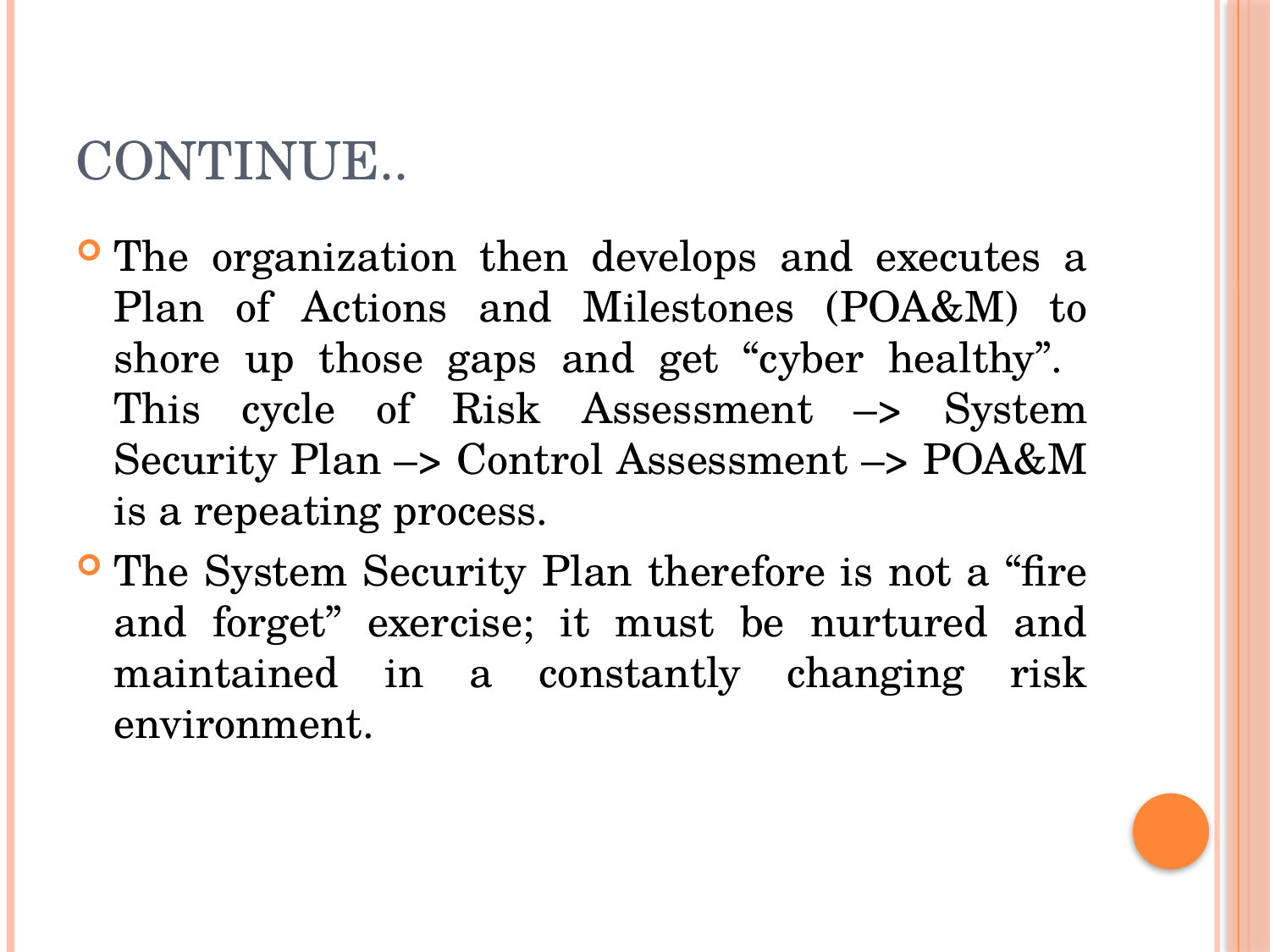

# Continue..
The organization then develops and executes a Plan of Actions and Milestones (POA&M) to shore up those gaps and get “cyber healthy”.  This cycle of Risk Assessment –> System Security Plan –> Control Assessment –> POA&M is a repeating process.
The System Security Plan therefore is not a “fire and forget” exercise; it must be nurtured and maintained in a constantly changing risk environment.